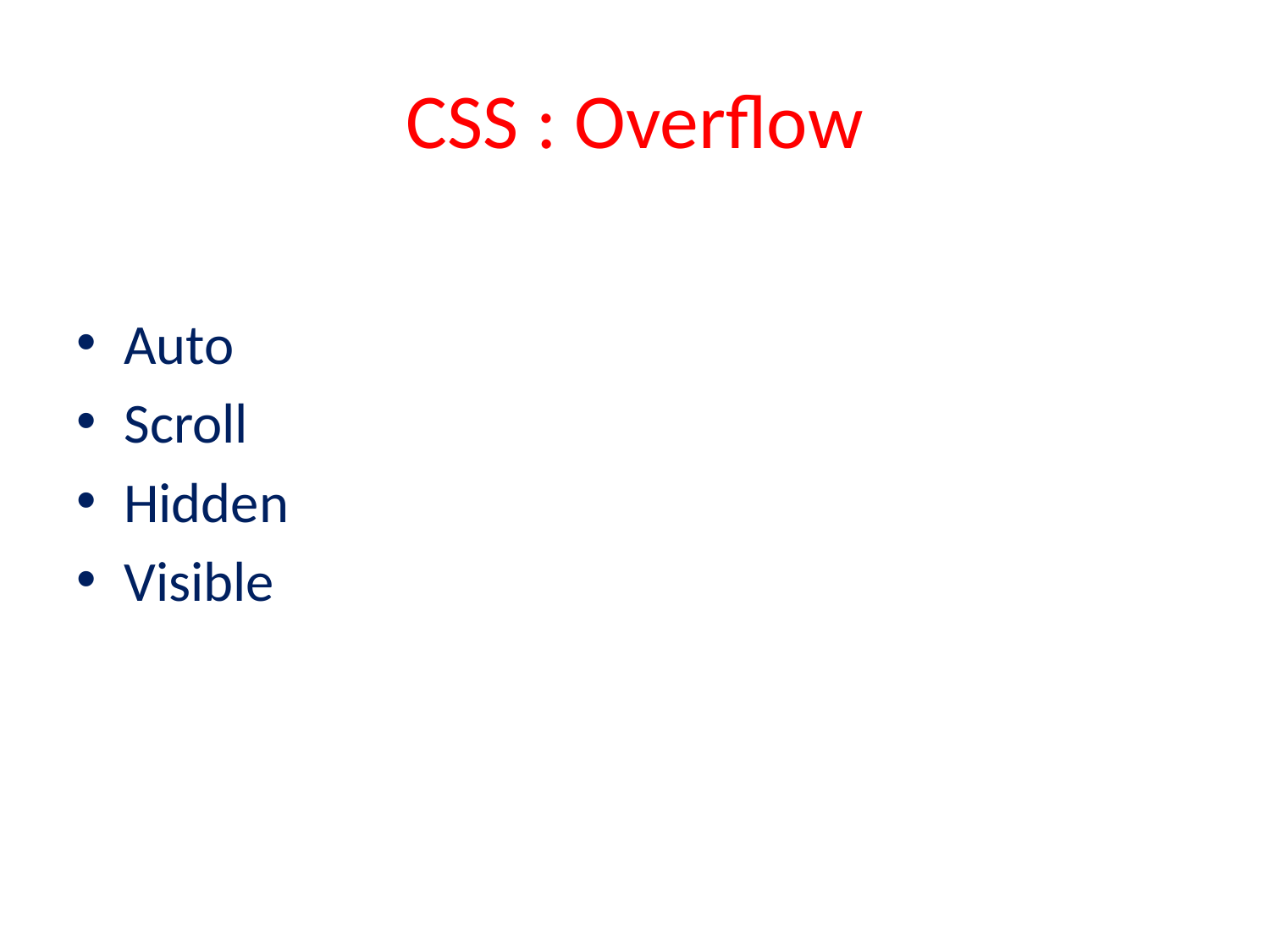

# CSS : Overflow

Auto
Scroll
Hidden
Visible